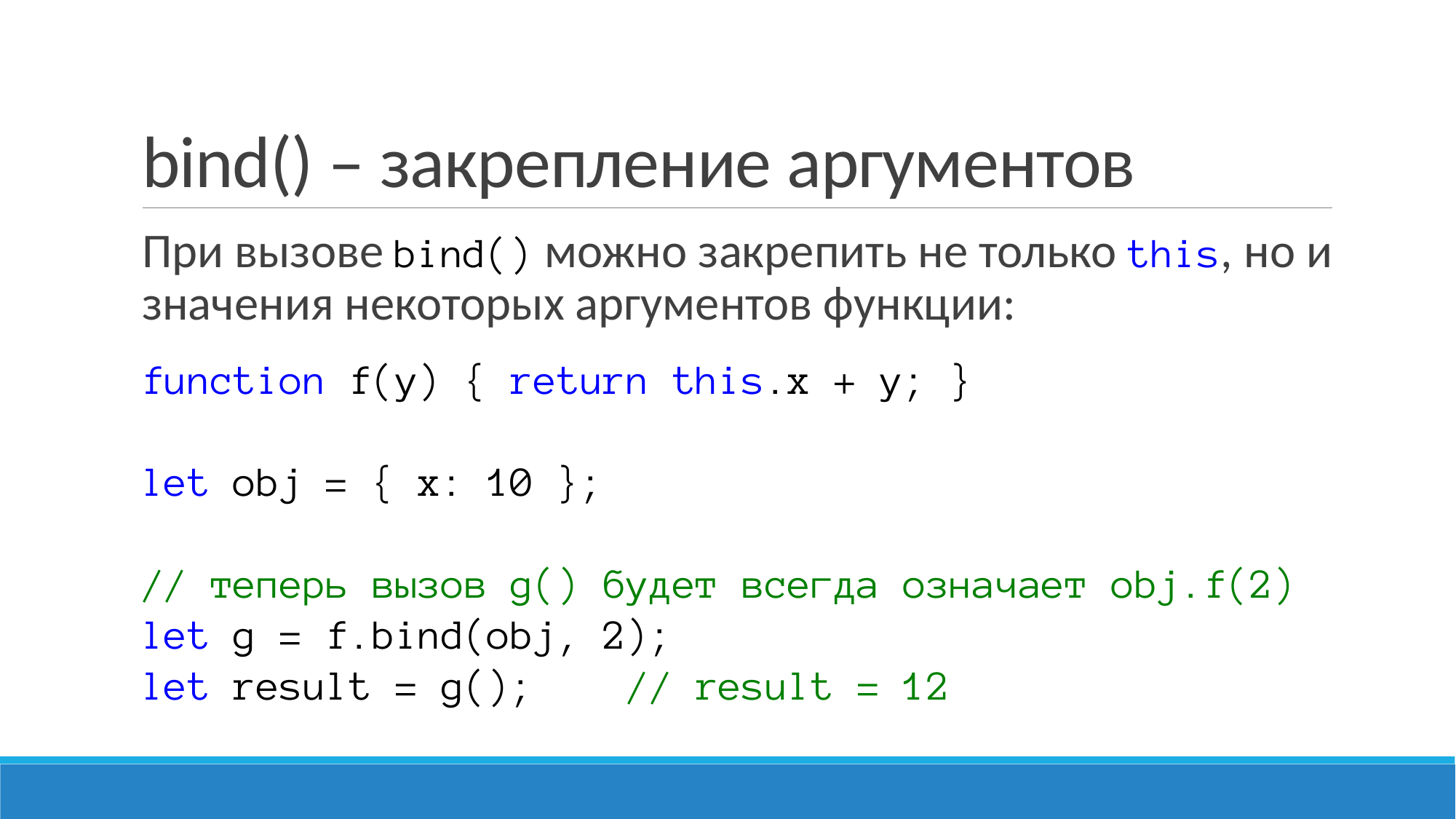

# bind() – закрепление аргументов
При вызове bind() можно закрепить не только this, но и значения некоторых аргументов функции:
function f(y) { return this.x + y; }

let obj = { x: 10 };

// теперь вызов g() будет всегда означает obj.f(2)
let g = f.bind(obj, 2);
let result = g();    // result = 12